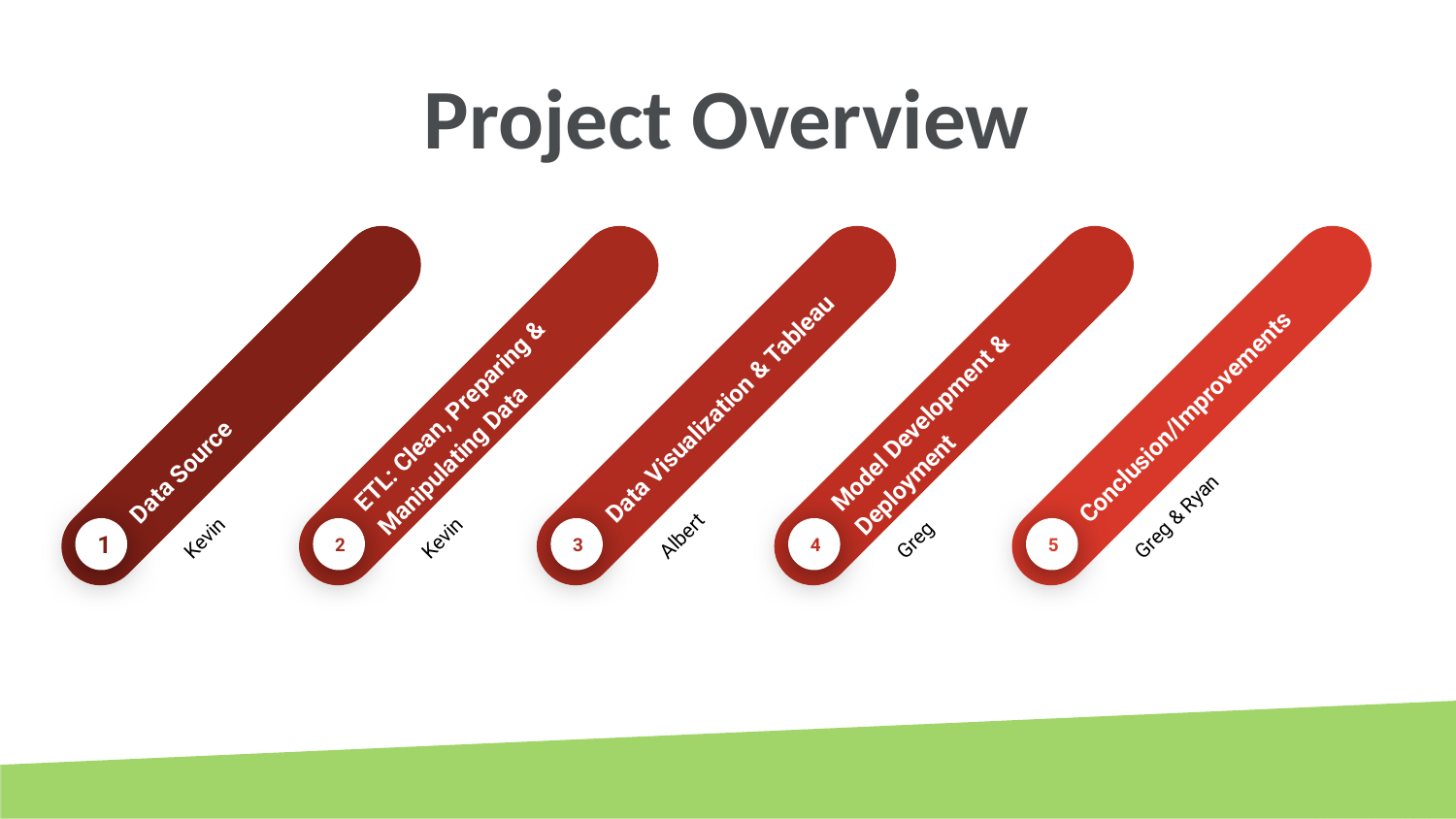

# Project Overview

Data Source
Kevin
1

ETL: Clean, Preparing & Manipulating Data
Kevin
2

Data Visualization & Tableau
Albert
3

Model Development & Deployment
Greg
4

Conclusion/Improvements
Greg & Ryan
5